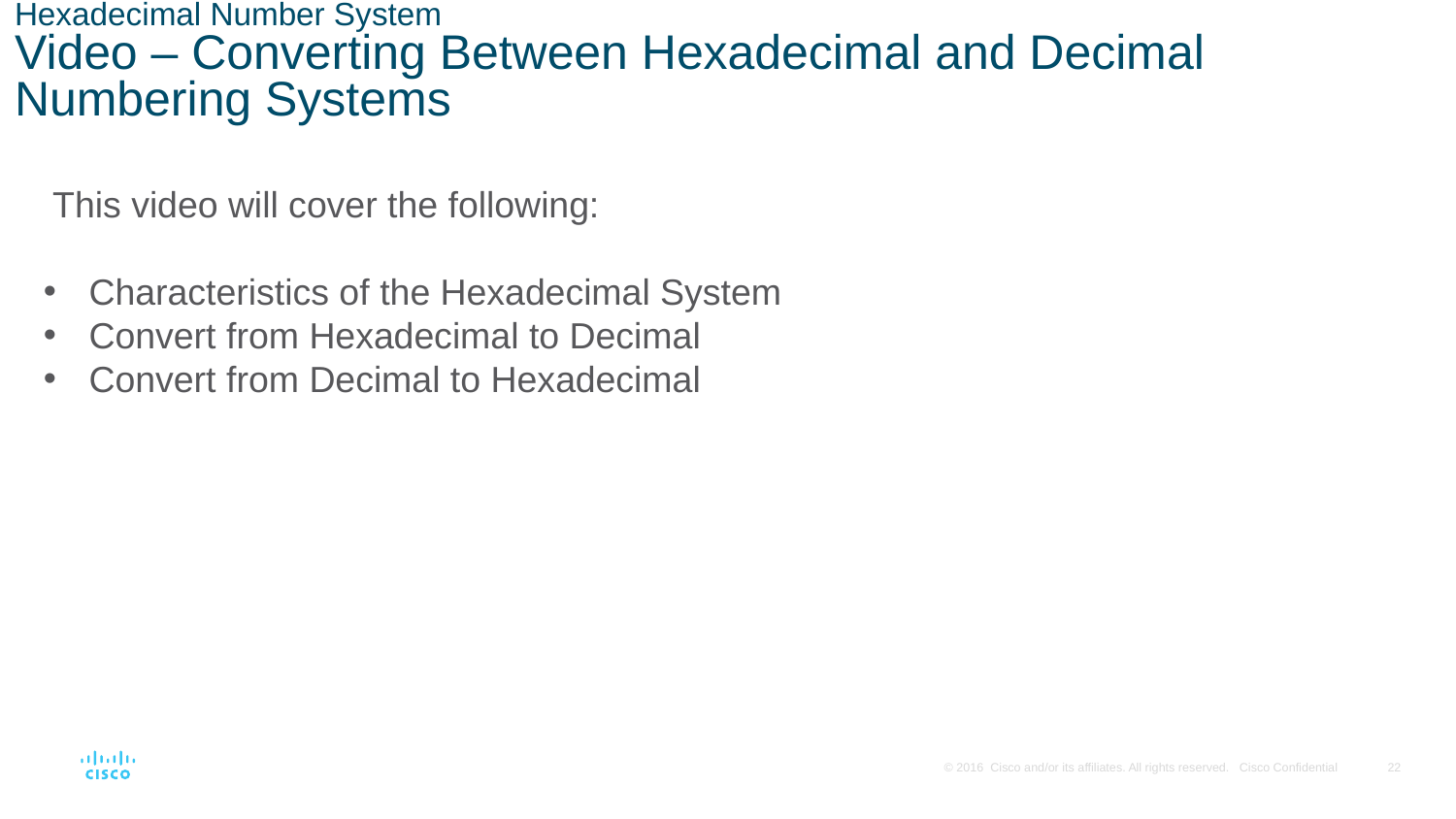

# Hexadecimal Number System Video – Converting Between Hexadecimal and Decimal Numbering Systems
This video will cover the following:

Characteristics of the Hexadecimal System
Convert from Hexadecimal to Decimal
Convert from Decimal to Hexadecimal